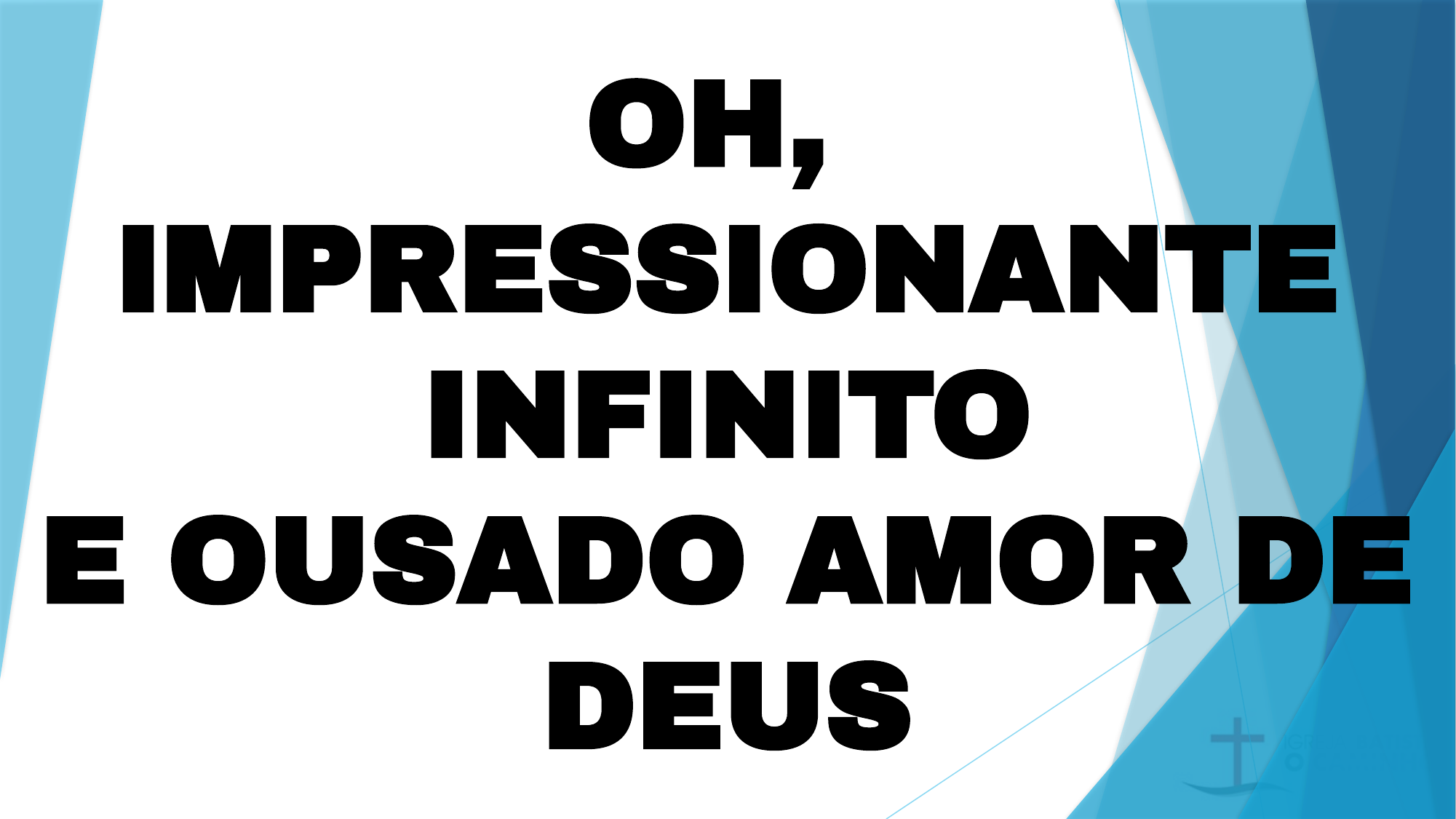

# OH, IMPRESSIONANTE INFINITO E OUSADO AMOR DE DEUS